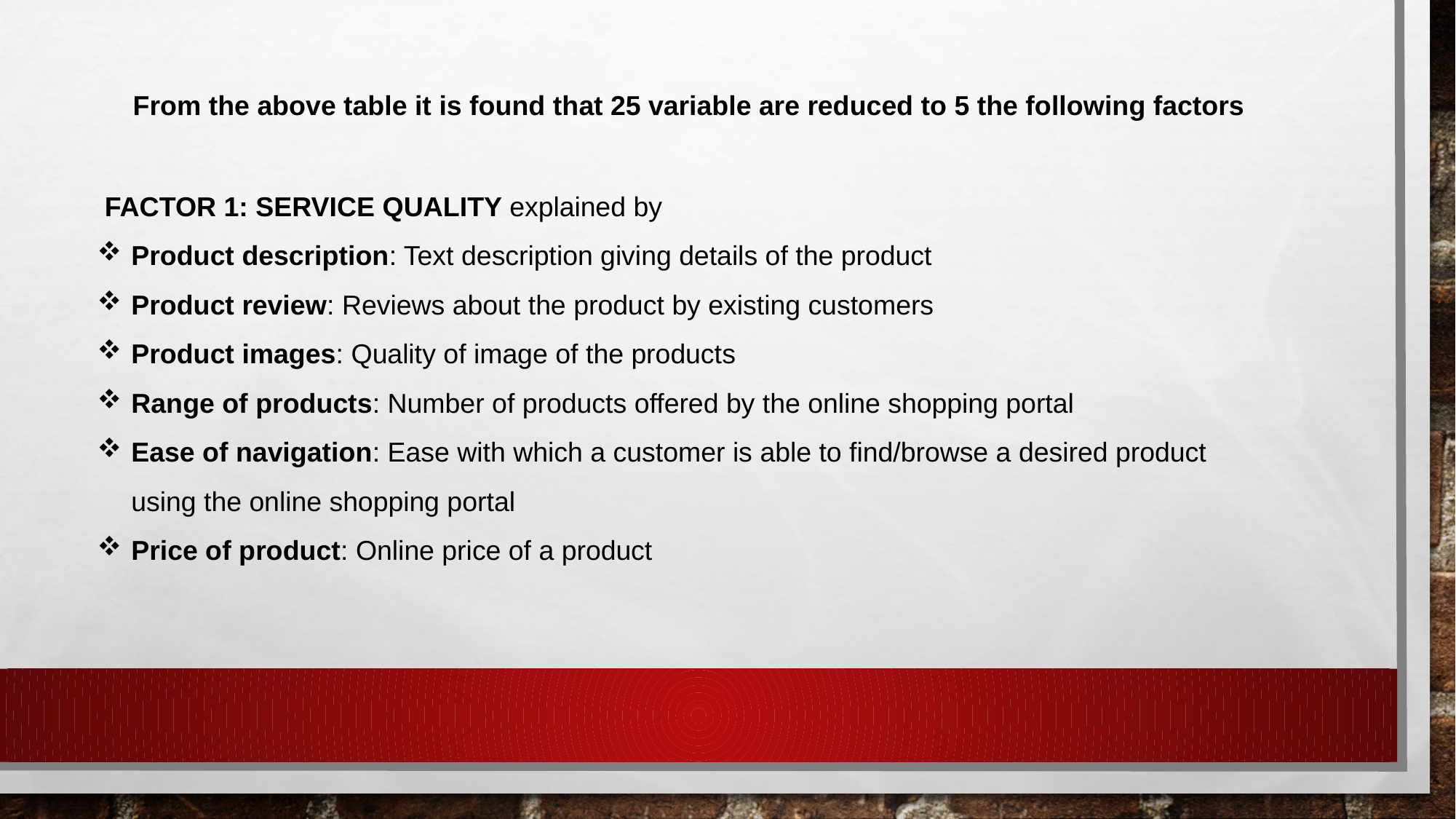

From the above table it is found that 25 variable are reduced to 5 the following factors
 FACTOR 1: SERVICE QUALITY explained by
Product description: Text description giving details of the product
Product review: Reviews about the product by existing customers
Product images: Quality of image of the products
Range of products: Number of products offered by the online shopping portal
Ease of navigation: Ease with which a customer is able to find/browse a desired product using the online shopping portal
Price of product: Online price of a product